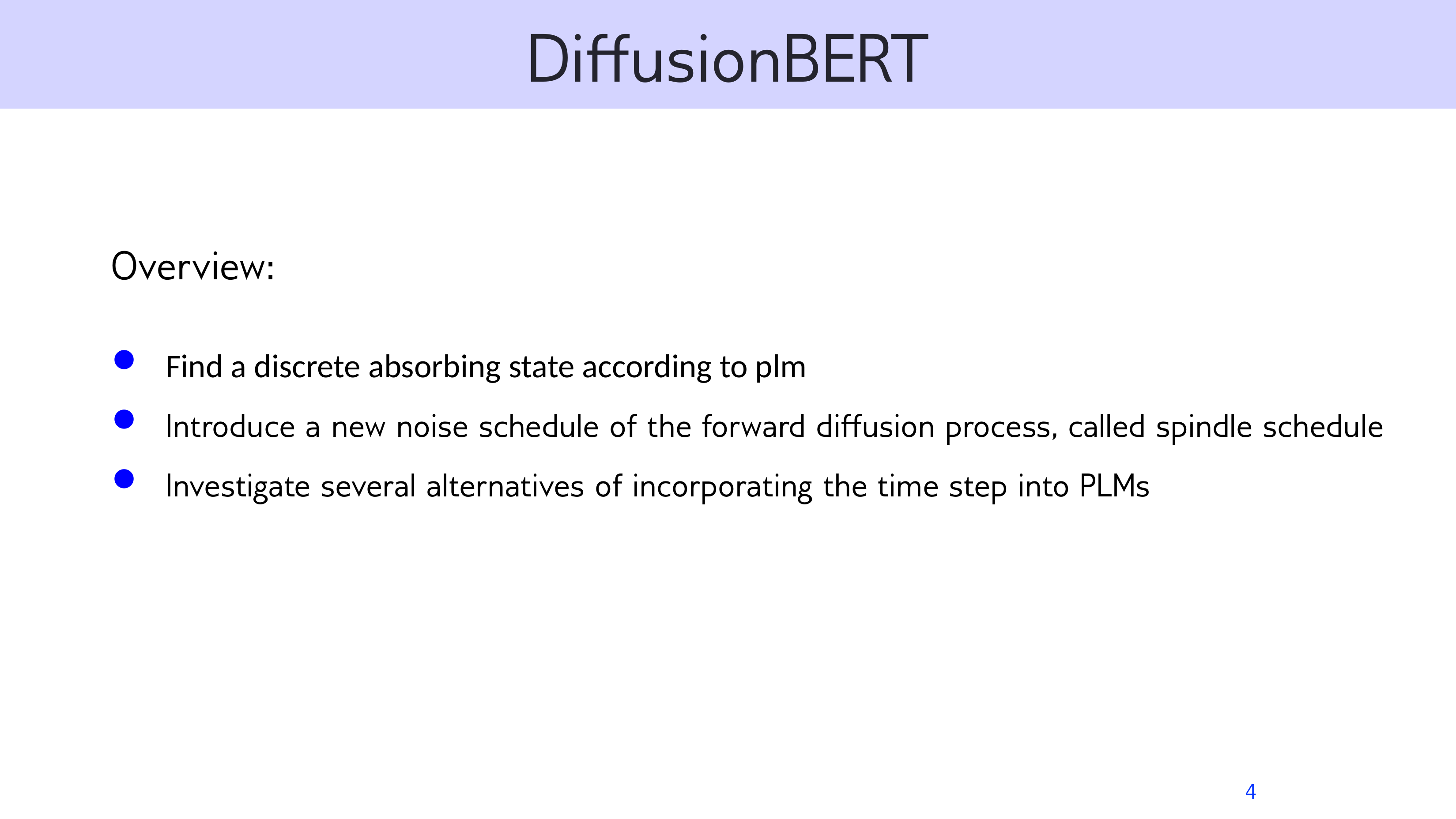

DiffusionBERT
Overview:
Find a discrete absorbing state according to plm
Introduce a new noise schedule of the forward diffusion process, called spindle schedule
Investigate several alternatives of incorporating the time step into PLMs

4